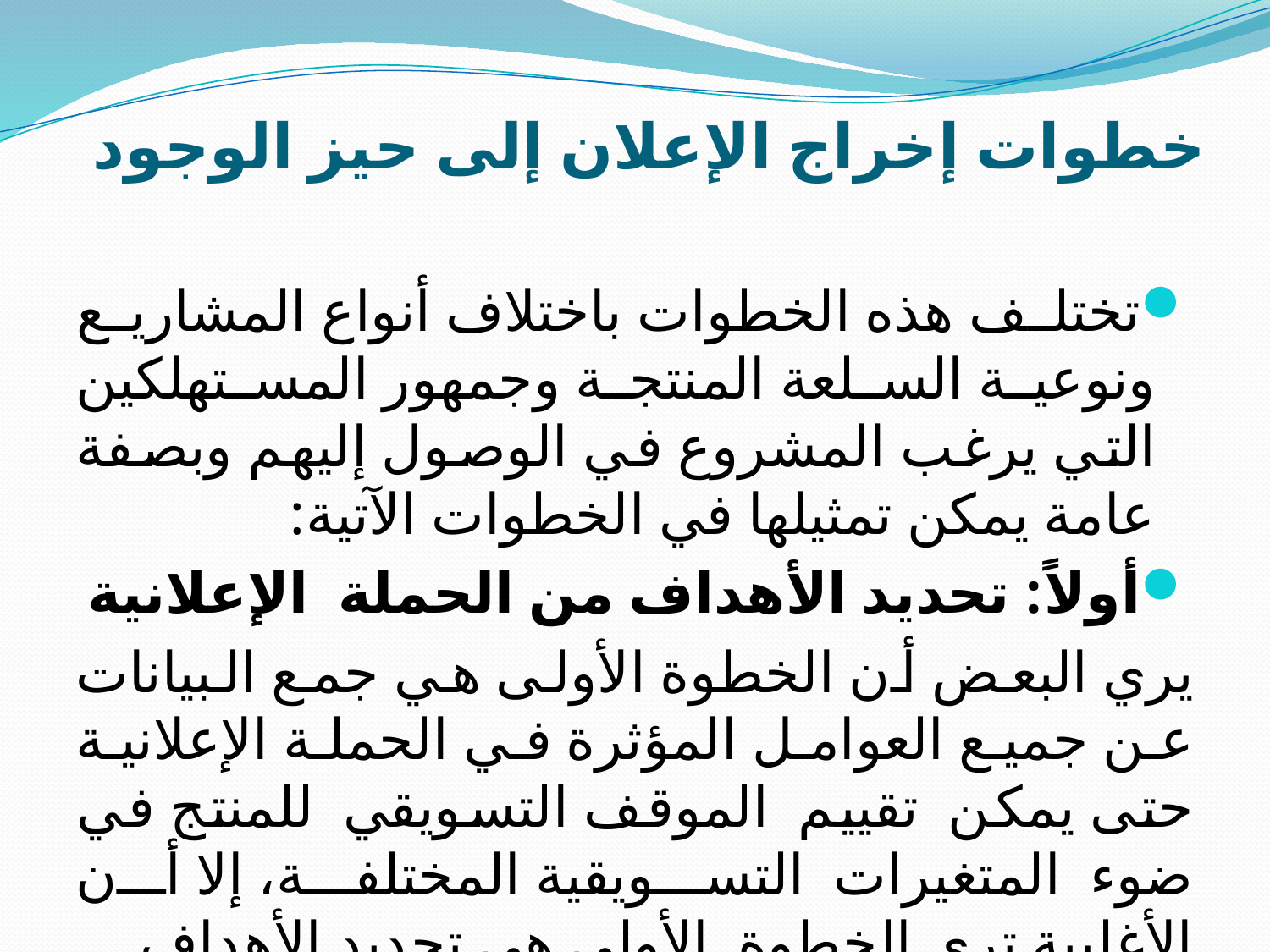

# خطوات إخراج الإعلان إلى حيز الوجود
تختلف هذه الخطوات باختلاف أنواع المشاريع ونوعية السلعة المنتجة وجمهور المستهلكين التي يرغب المشروع في الوصول إليهم وبصفة عامة يمكن تمثيلها في الخطوات الآتية:
أولاً: تحديد الأهداف من الحملة  الإعلانية
يري البعض أن الخطوة الأولى هي جمع البيانات عن جميع العوامل المؤثرة في الحملة الإعلانية حتى يمكن  تقييم  الموقف التسويقي  للمنتج في ضوء  المتغيرات  التسويقية المختلفة، إلا أن الأغلبية ترى الخطوة  الأولى هي تحديد الأهداف.